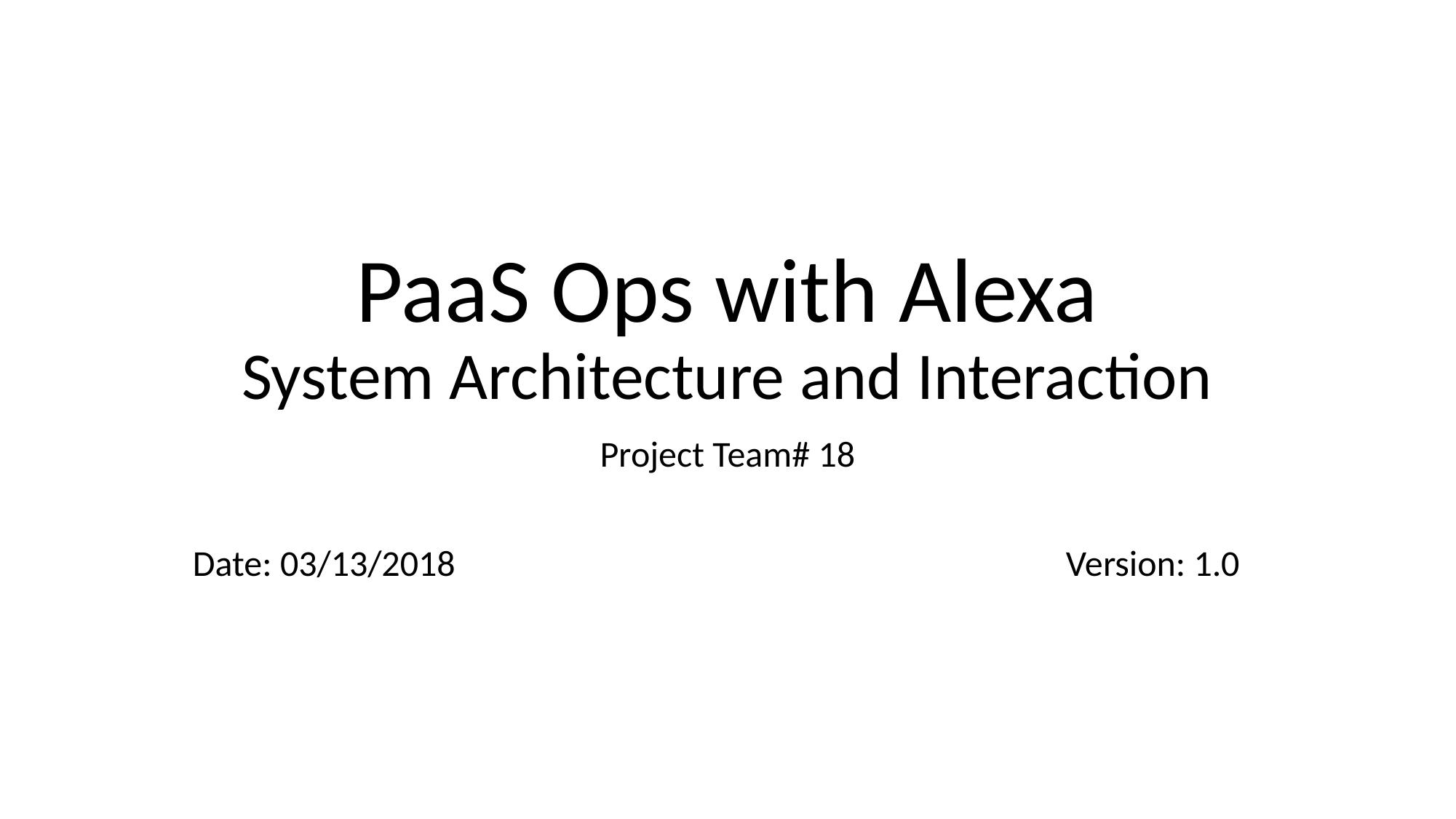

# PaaS Ops with Alexa System Architecture and Interaction
Project Team# 18

Date: 03/13/2018						Version: 1.0